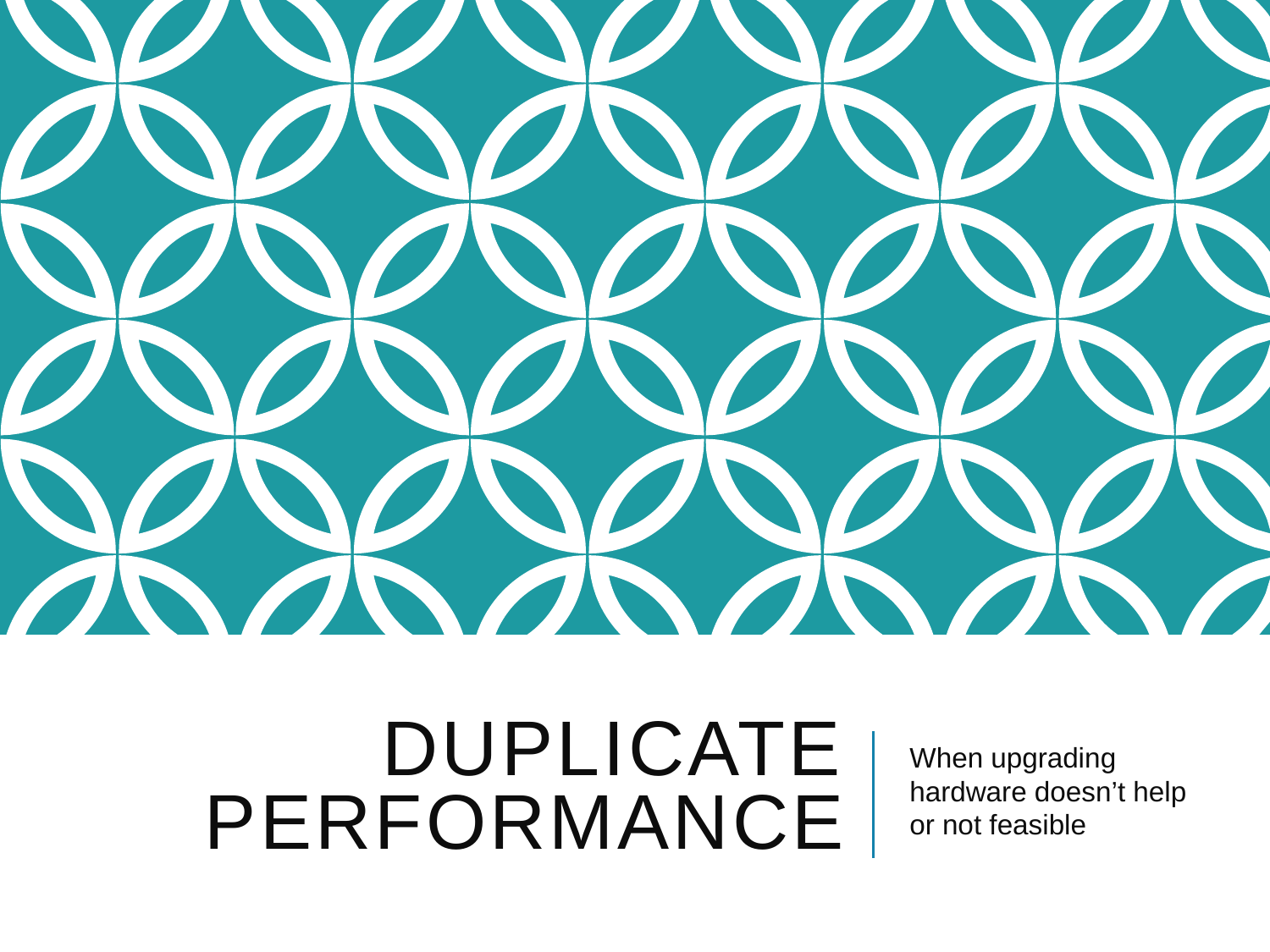

# Duplicate Performance
When upgrading hardware doesn’t help or not feasible